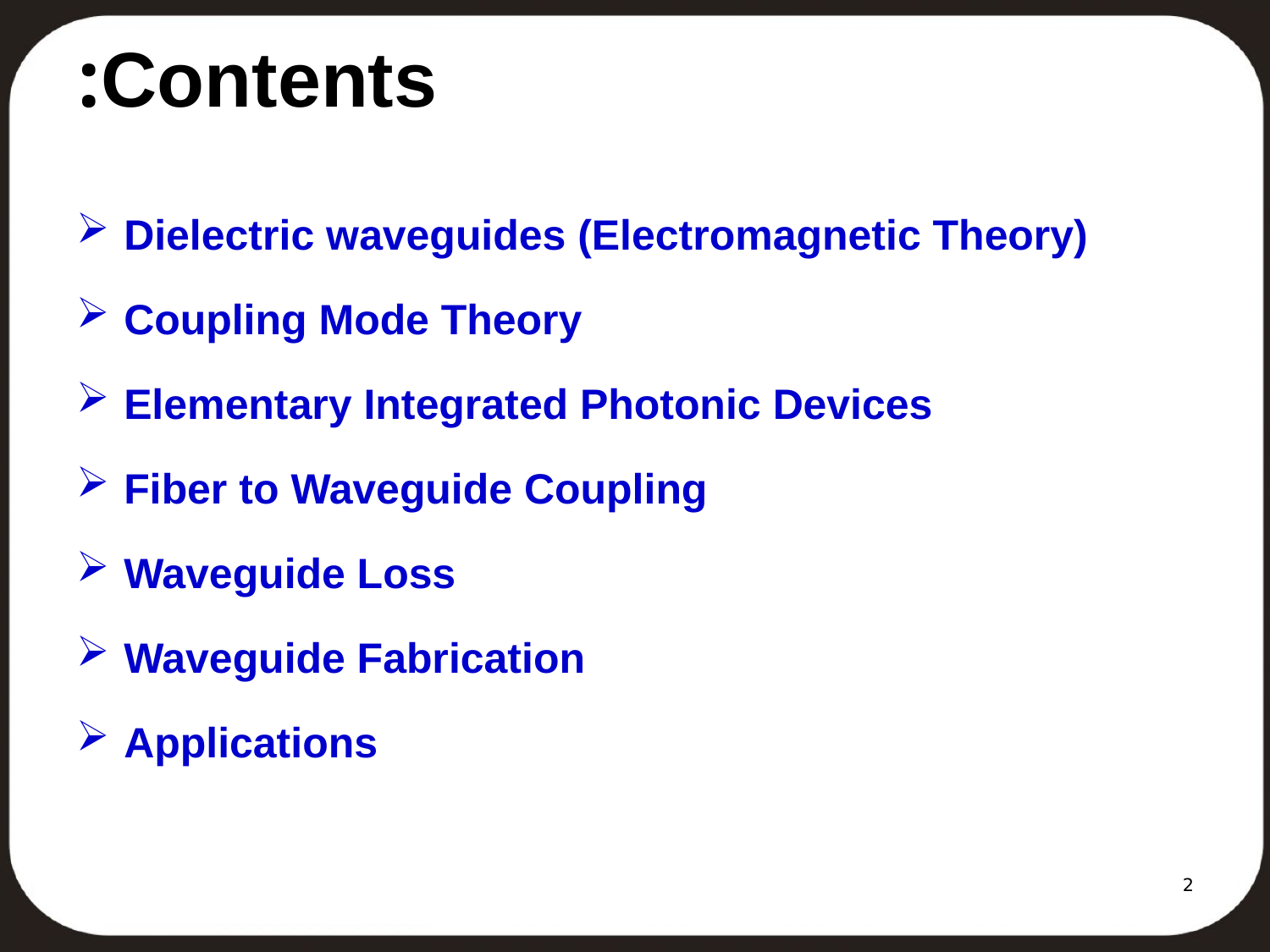

# Contents:
Dielectric waveguides (Electromagnetic Theory)
Coupling Mode Theory
Elementary Integrated Photonic Devices
Fiber to Waveguide Coupling
Waveguide Loss
Waveguide Fabrication
Applications
2